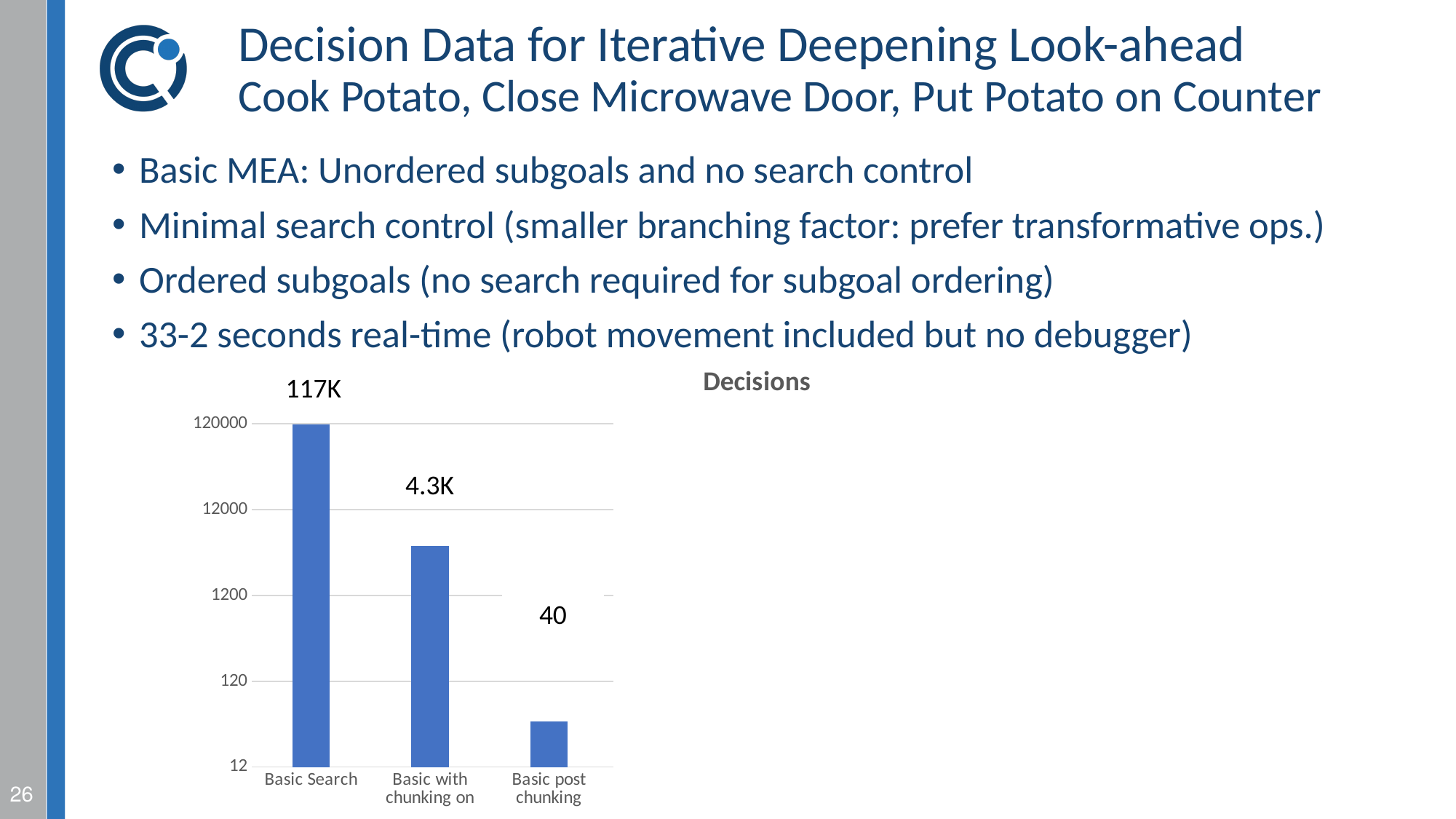

# Decision Data for Iterative Deepening Look-ahead Cook Potato, Close Microwave Door, Put Potato on Counter
Basic MEA: Unordered subgoals and no search control
Minimal search control (smaller branching factor: prefer transformative ops.)
Ordered subgoals (no search required for subgoal ordering)
33-2 seconds real-time (robot movement included but no debugger)

### Chart:

| Category | Decisions |
|---|---|
| Basic Search | 116733.0 |
| Basic with chunking on | 4505.0 |
| Basic post chunking | 41.0 |
| With Minimal Search Control | 2789.0 |
| SC with chunking on | 648.0 |
| SC post chunking | 40.0 |
| Order desireds | 2781.0 |
| Order with chunking on | 559.0 |
| Order post chunking | 40.0 |
117K

4.3K
2.8K
2.8K
649
545
40
42
41
26